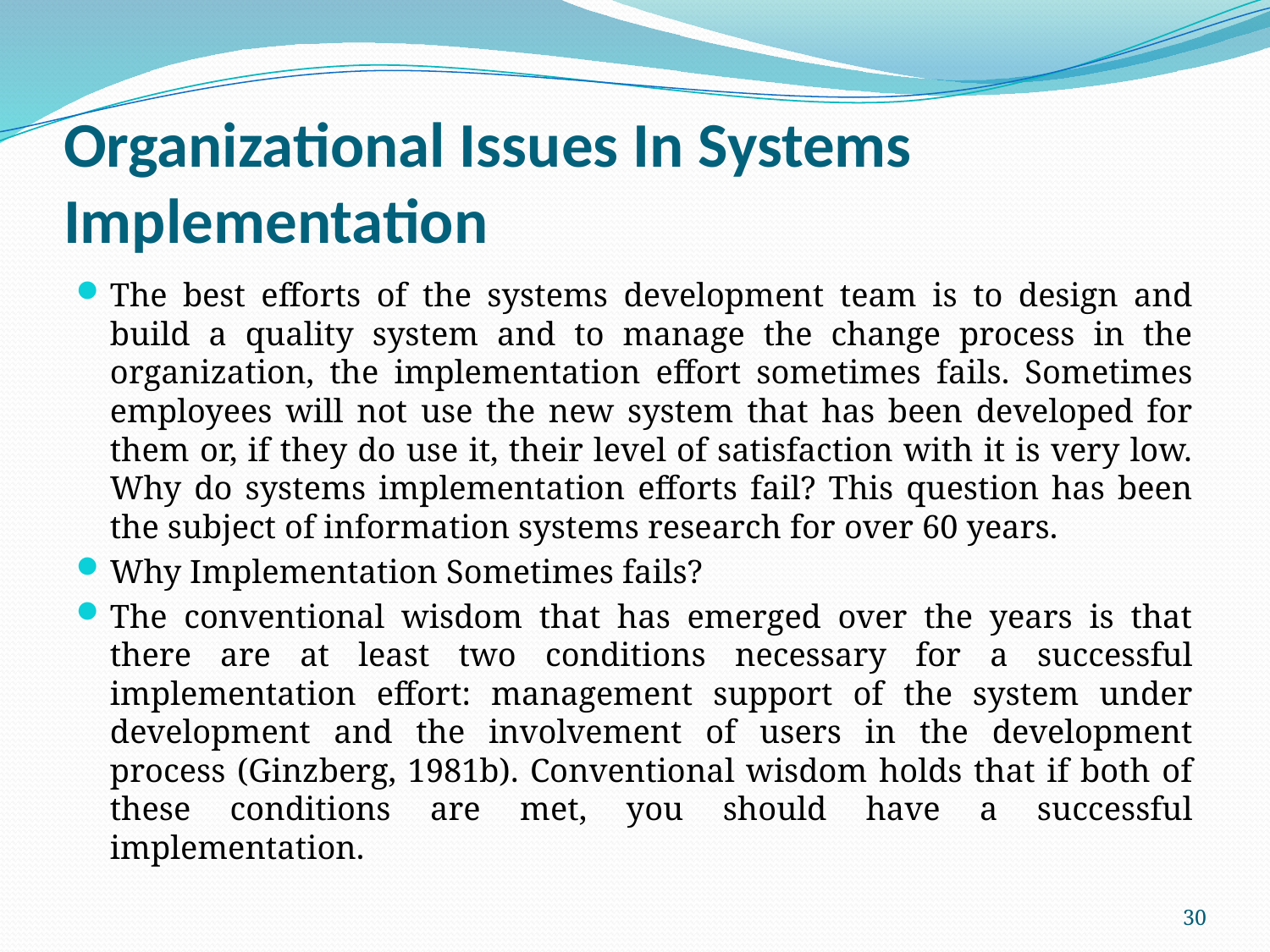

# Organizational Issues In Systems Implementation
The best efforts of the systems development team is to design and build a quality system and to manage the change process in the organization, the implementation effort sometimes fails. Sometimes employees will not use the new system that has been developed for them or, if they do use it, their level of satisfaction with it is very low. Why do systems implementation efforts fail? This question has been the subject of information systems research for over 60 years.
Why Implementation Sometimes fails?
The conventional wisdom that has emerged over the years is that there are at least two conditions necessary for a successful implementation effort: management support of the system under development and the involvement of users in the development process (Ginzberg, 1981b). Conventional wisdom holds that if both of these conditions are met, you should have a successful implementation.
30